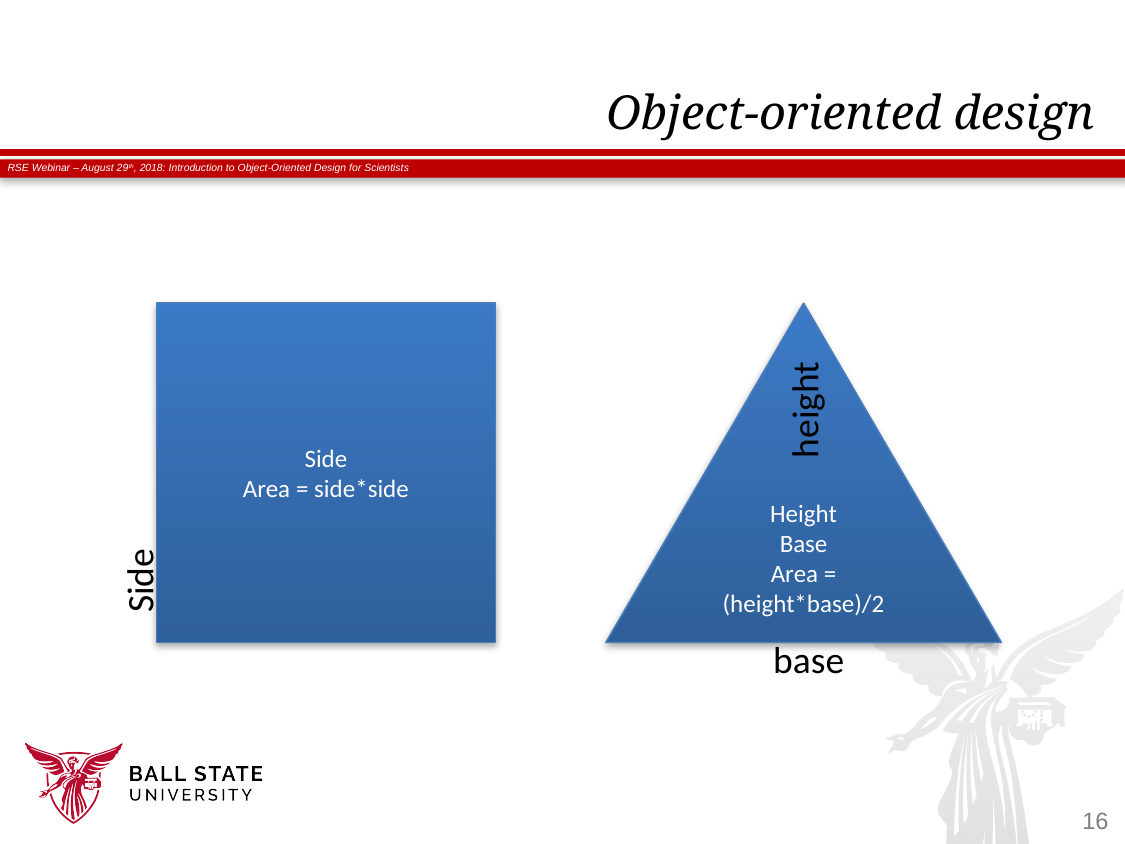

# Object-oriented design
Side
Area = side*side
Side
Height
Base
Area = (height*base)/2
height
base
16